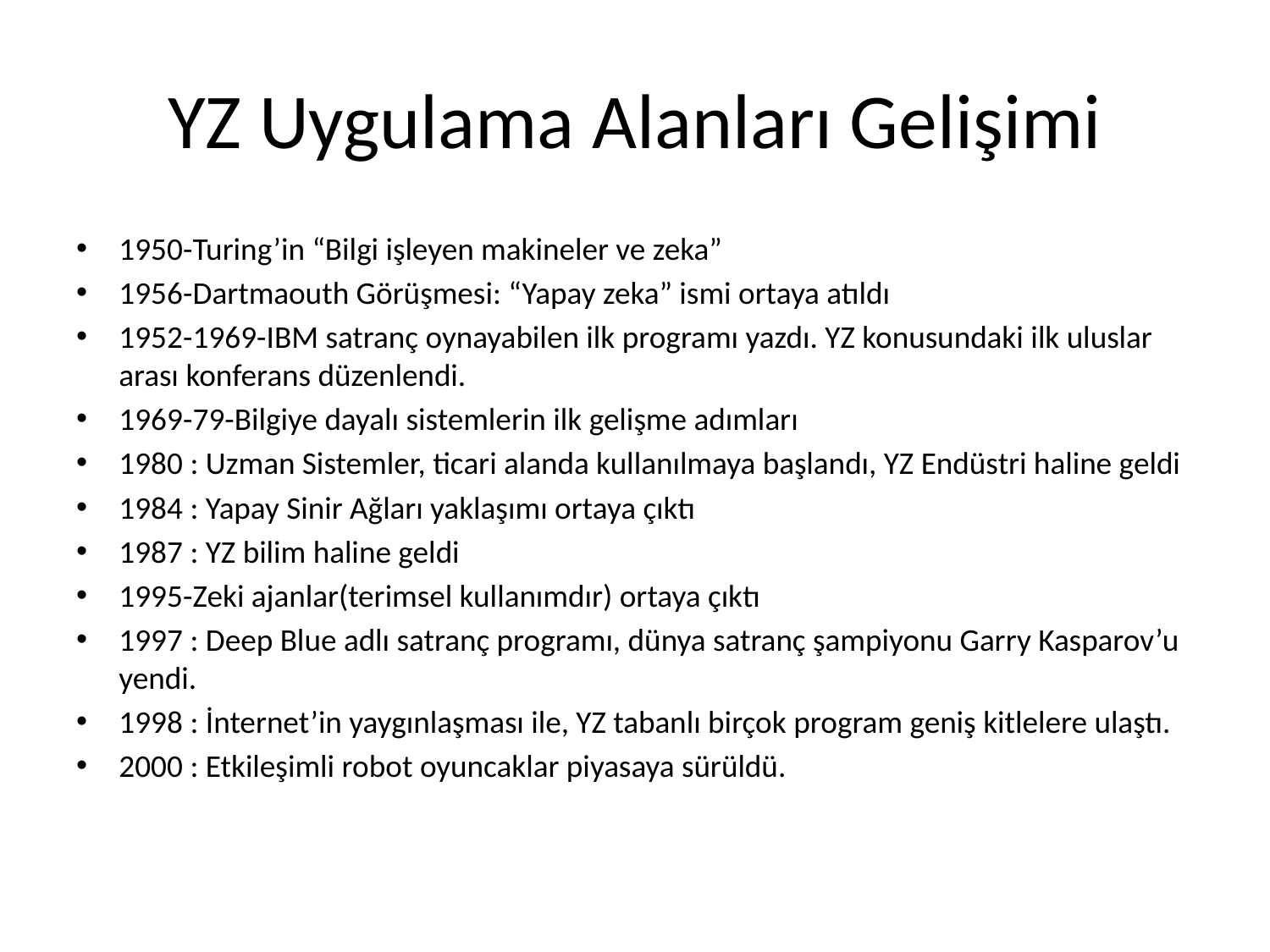

# YZ Uygulama Alanları Gelişimi
1950-Turing’in “Bilgi işleyen makineler ve zeka”
1956-Dartmaouth Görüşmesi: “Yapay zeka” ismi ortaya atıldı
1952-1969-IBM satranç oynayabilen ilk programı yazdı. YZ konusundaki ilk uluslar arası konferans düzenlendi.
1969-79-Bilgiye dayalı sistemlerin ilk gelişme adımları
1980 : Uzman Sistemler, ticari alanda kullanılmaya başlandı, YZ Endüstri haline geldi
1984 : Yapay Sinir Ağları yaklaşımı ortaya çıktı
1987 : YZ bilim haline geldi
1995-Zeki ajanlar(terimsel kullanımdır) ortaya çıktı
1997 : Deep Blue adlı satranç programı, dünya satranç şampiyonu Garry Kasparov’u yendi.
1998 : İnternet’in yaygınlaşması ile, YZ tabanlı birçok program geniş kitlelere ulaştı.
2000 : Etkileşimli robot oyuncaklar piyasaya sürüldü.